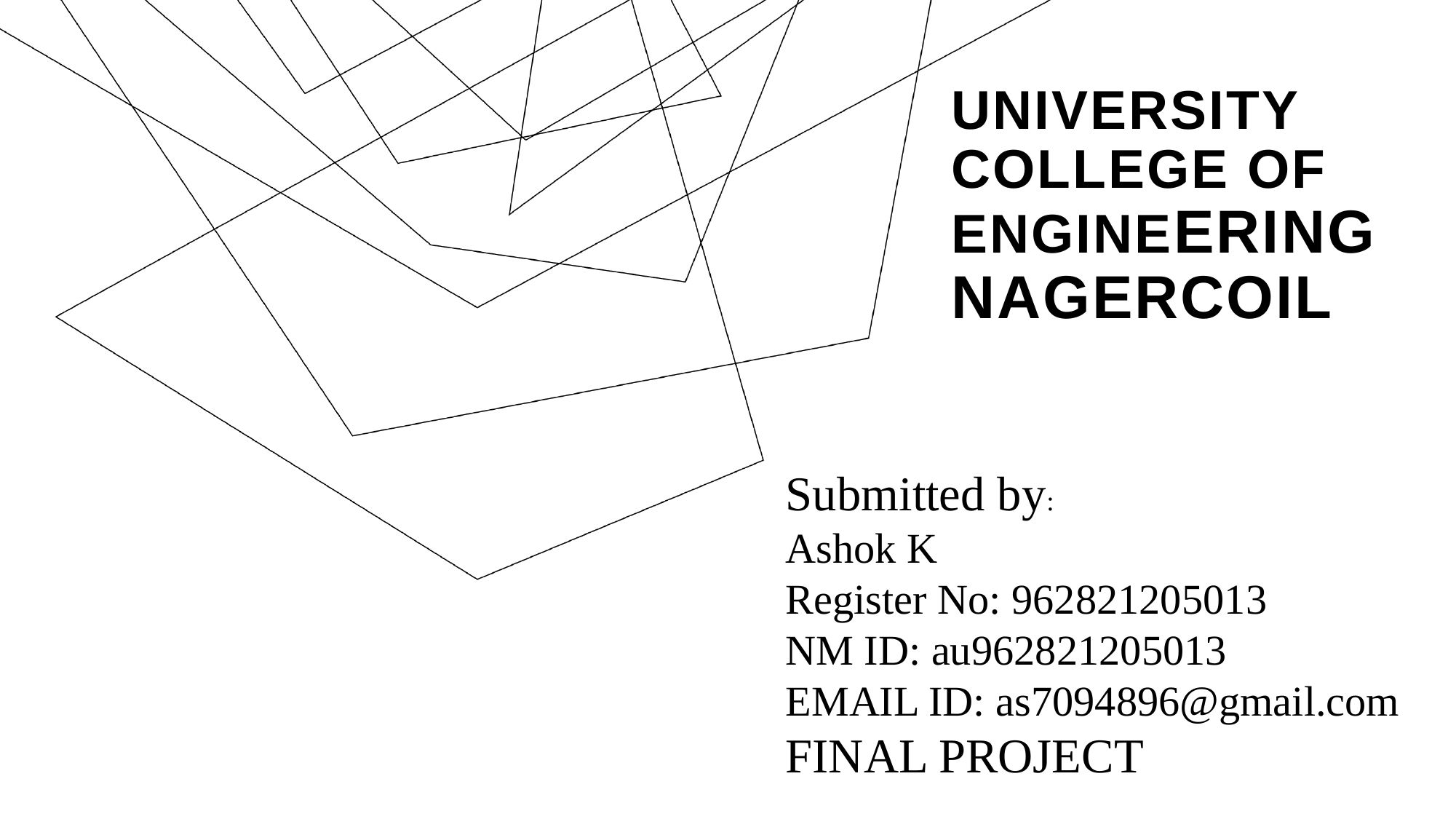

# UNIVERSITY college of engineering nagercoil
Submitted by:
Ashok K
Register No: 962821205013
NM ID: au962821205013
EMAIL ID: as7094896@gmail.com
FINAL PROJECT